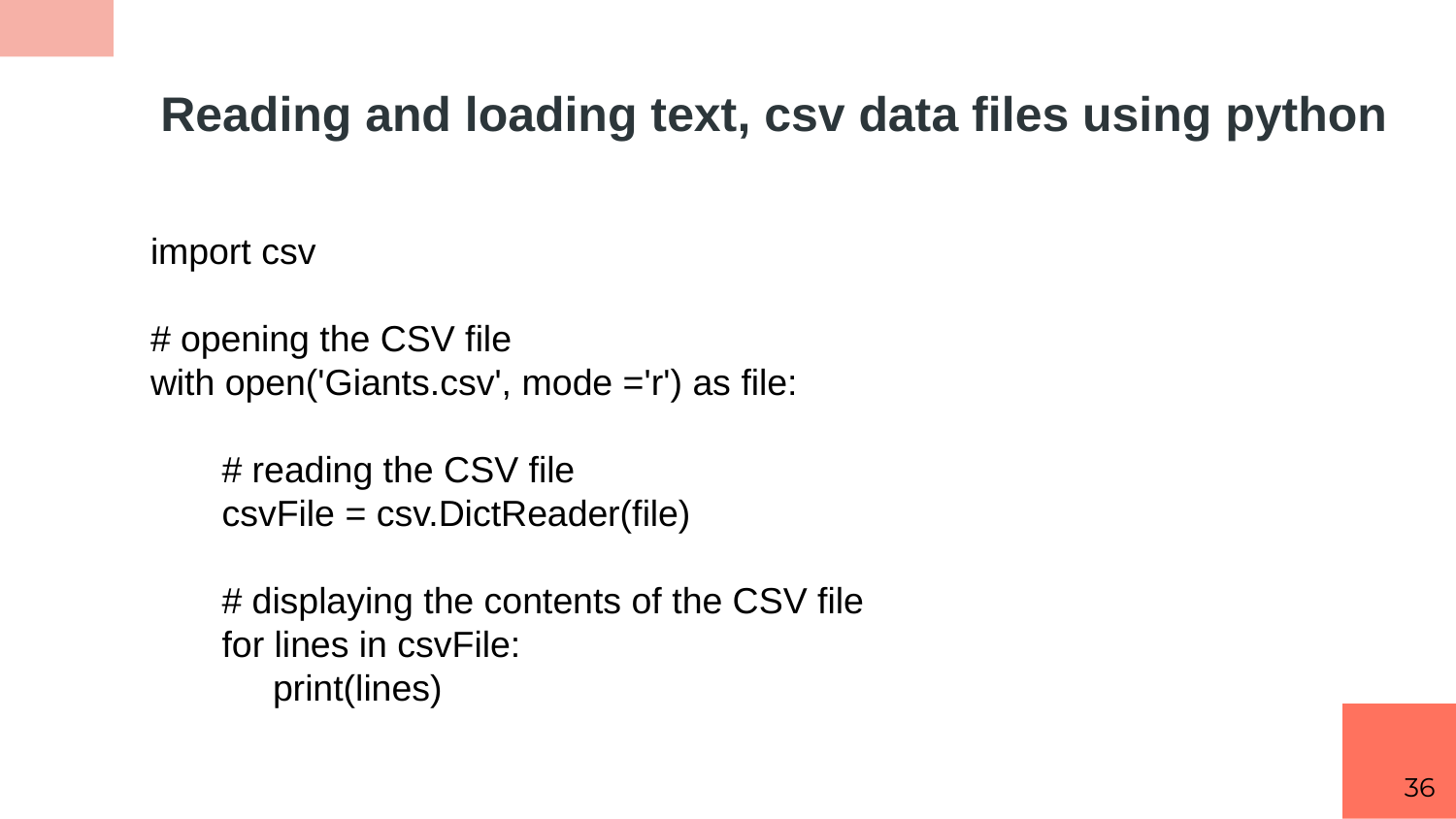

Reading and loading text, csv data files using python
import csv

# opening the CSV file
with open('Giants.csv', mode ='r') as file:

       # reading the CSV file
       csvFile = csv.DictReader(file)

       # displaying the contents of the CSV file
       for lines in csvFile:
            print(lines)
36